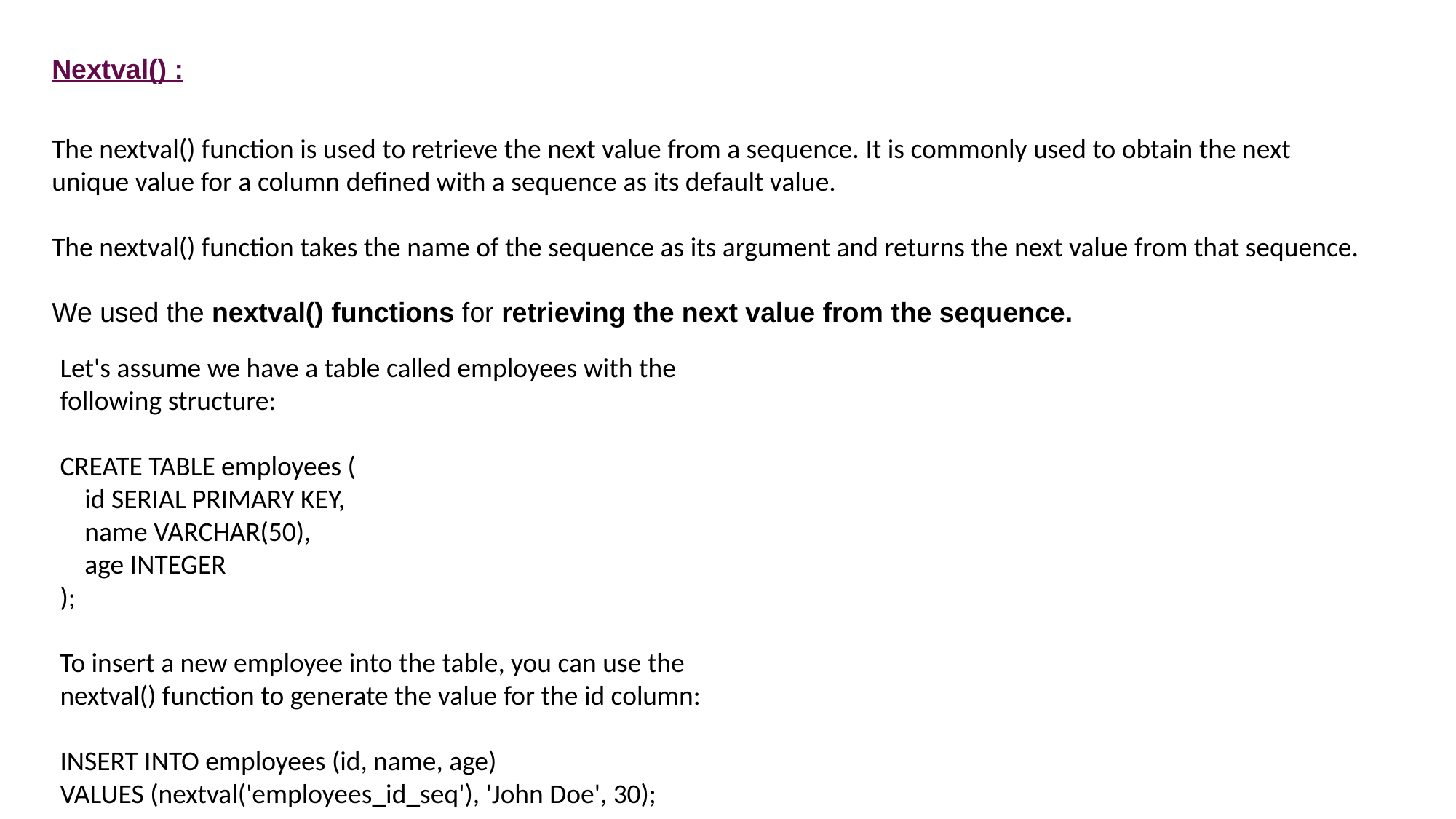

Nextval() :
The nextval() function is used to retrieve the next value from a sequence. It is commonly used to obtain the next unique value for a column defined with a sequence as its default value.

The nextval() function takes the name of the sequence as its argument and returns the next value from that sequence.

We used the nextval() functions for retrieving the next value from the sequence.

Let's assume we have a table called employees with the following structure:

CREATE TABLE employees (
    id SERIAL PRIMARY KEY,
    name VARCHAR(50),
    age INTEGER
);

To insert a new employee into the table, you can use the nextval() function to generate the value for the id column:

INSERT INTO employees (id, name, age)
VALUES (nextval('employees_id_seq'), 'John Doe', 30);